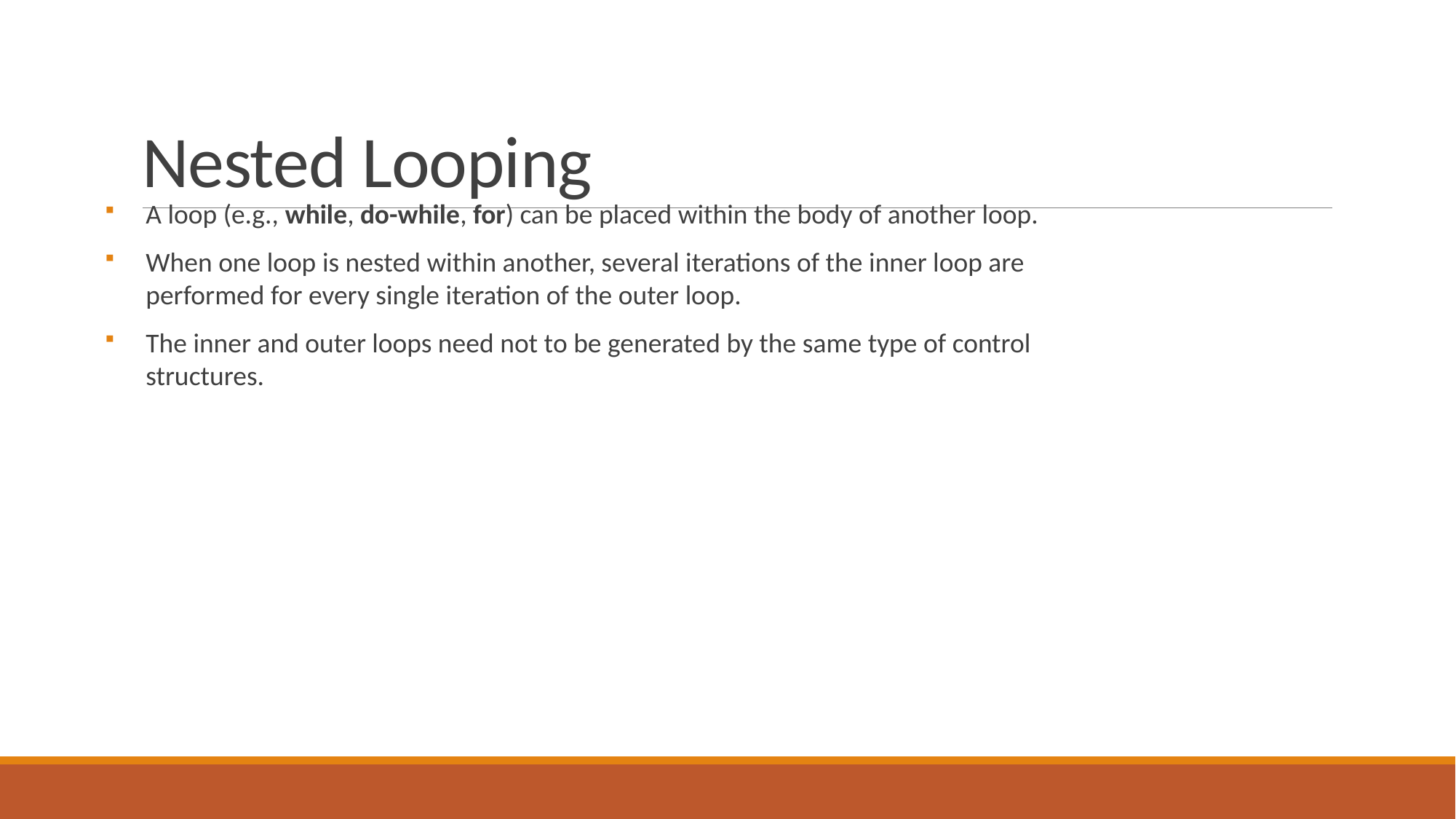

# Nested Looping
A loop (e.g., while, do-while, for) can be placed within the body of another loop.
When one loop is nested within another, several iterations of the inner loop are performed for every single iteration of the outer loop.
The inner and outer loops need not to be generated by the same type of control structures.